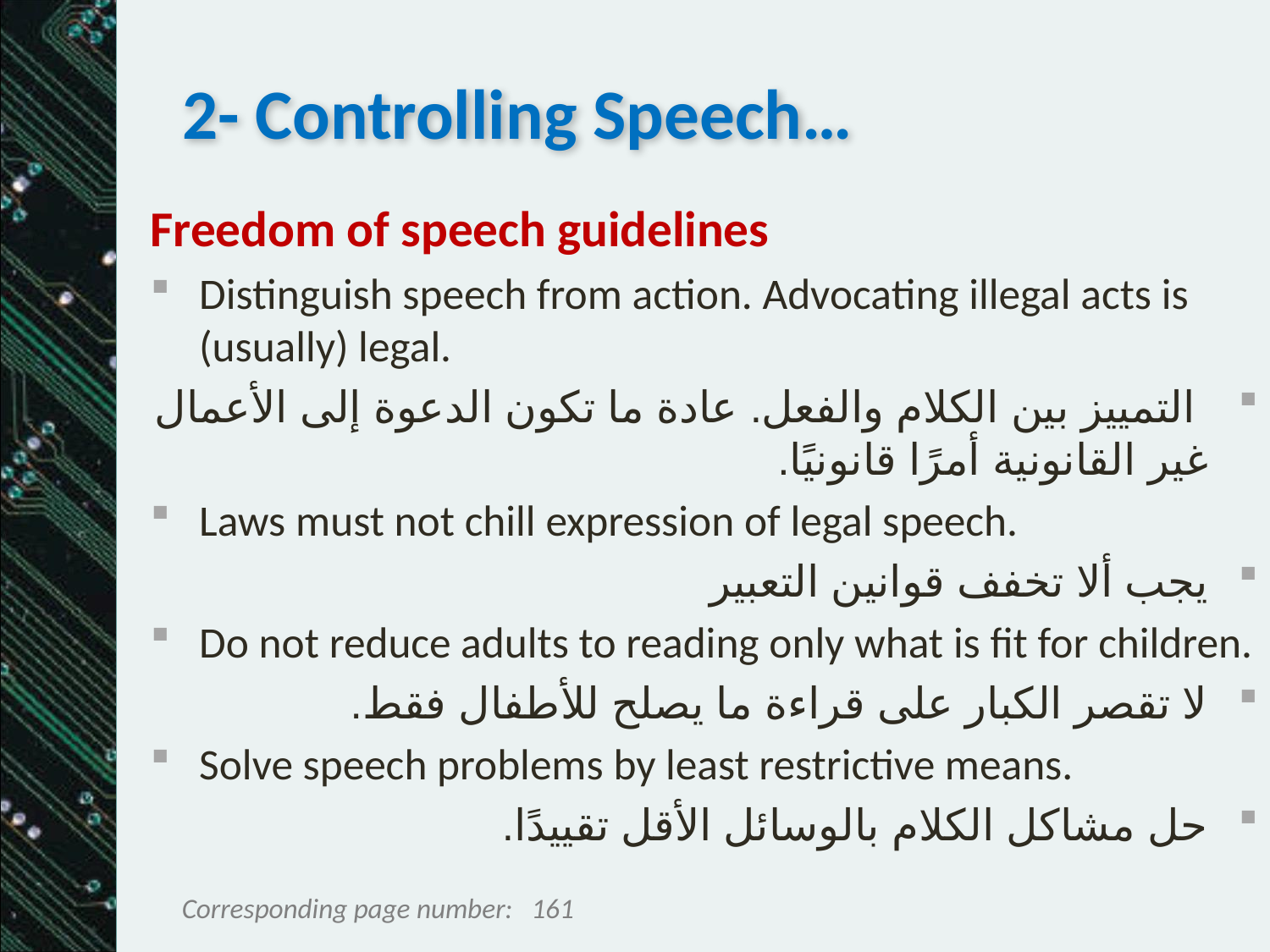

# 2- Controlling Speech…
Freedom of speech guidelines
Distinguish speech from action. Advocating illegal acts is (usually) legal.
 التمييز بين الكلام والفعل. عادة ما تكون الدعوة إلى الأعمال غير القانونية أمرًا قانونيًا.
Laws must not chill expression of legal speech.
يجب ألا تخفف قوانين التعبير
Do not reduce adults to reading only what is fit for children.
لا تقصر الكبار على قراءة ما يصلح للأطفال فقط.
Solve speech problems by least restrictive means.
حل مشاكل الكلام بالوسائل الأقل تقييدًا.

161